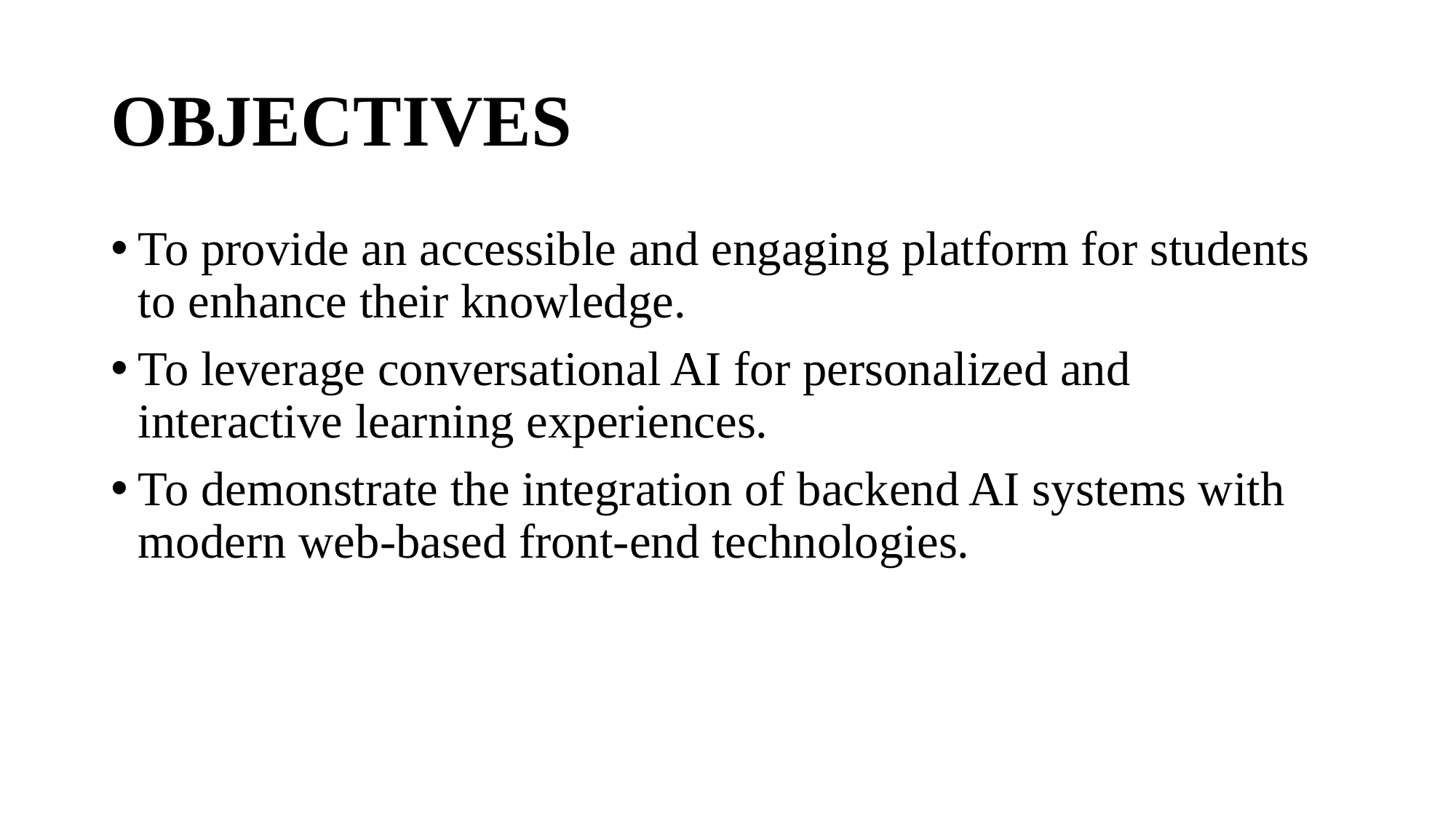

# OBJECTIVES
To provide an accessible and engaging platform for students to enhance their knowledge.
To leverage conversational AI for personalized and interactive learning experiences.
To demonstrate the integration of backend AI systems with modern web-based front-end technologies.